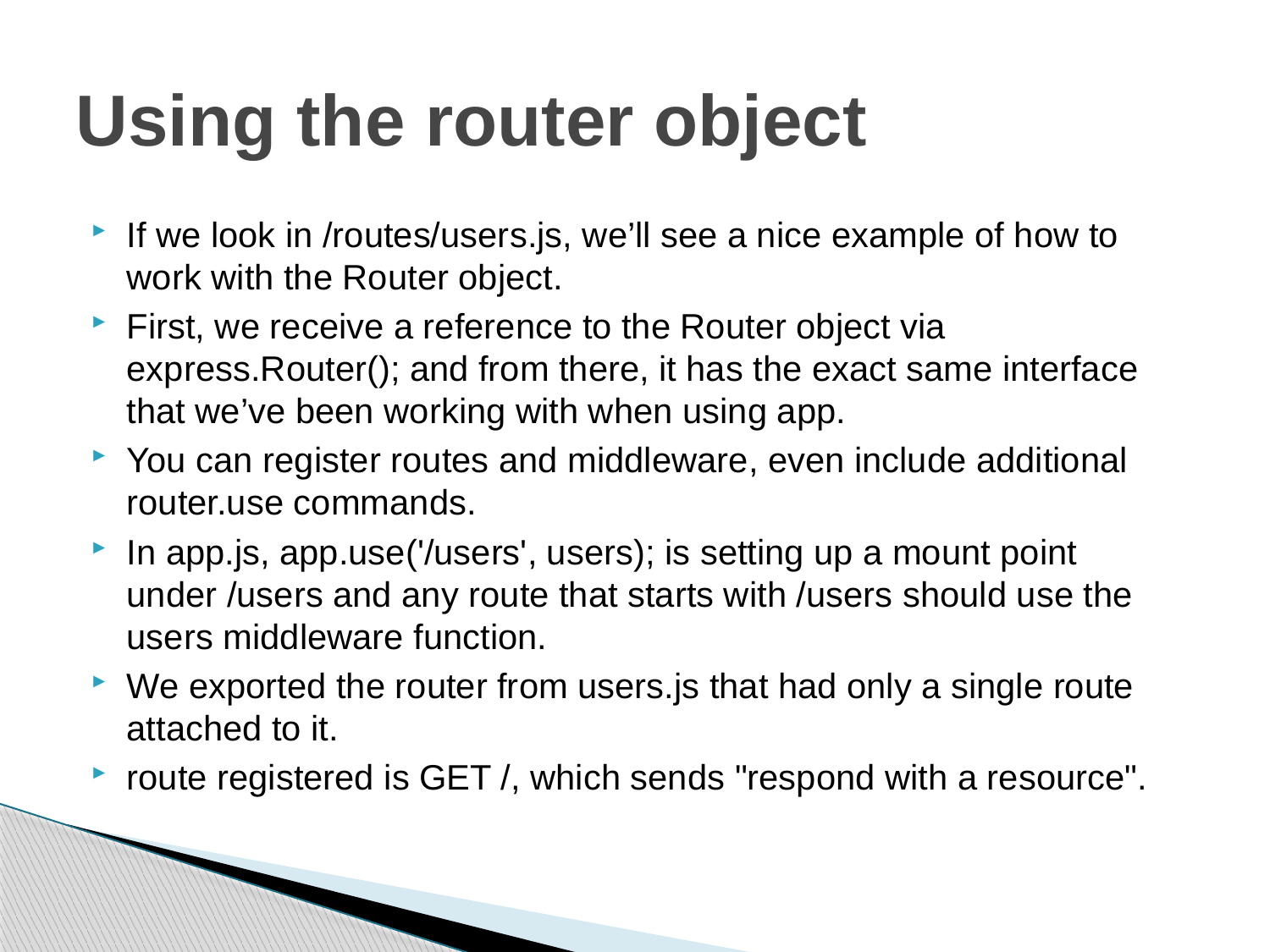

# Using the router object
If we look in /routes/users.js, we’ll see a nice example of how to work with the Router object.
First, we receive a reference to the Router object via express.Router(); and from there, it has the exact same interface that we’ve been working with when using app.
You can register routes and middleware, even include additional router.use commands.
In app.js, app.use('/users', users); is setting up a mount point under /users and any route that starts with /users should use the users middleware function.
We exported the router from users.js that had only a single route attached to it.
route registered is GET /, which sends "respond with a resource".